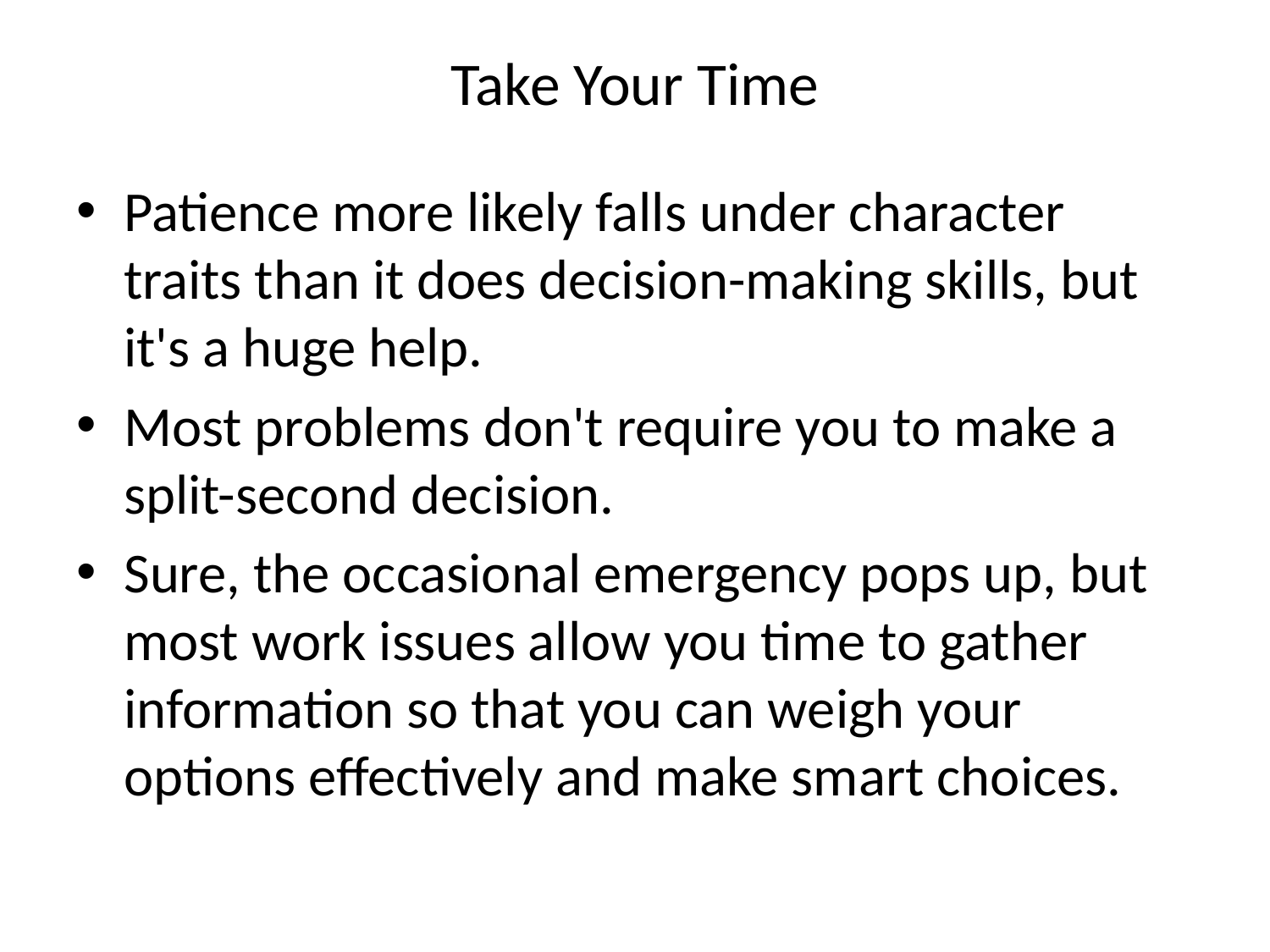

# Take Your Time
Patience more likely falls under character traits than it does decision-making skills, but it's a huge help.
Most problems don't require you to make a split-second decision.
Sure, the occasional emergency pops up, but most work issues allow you time to gather information so that you can weigh your options effectively and make smart choices.